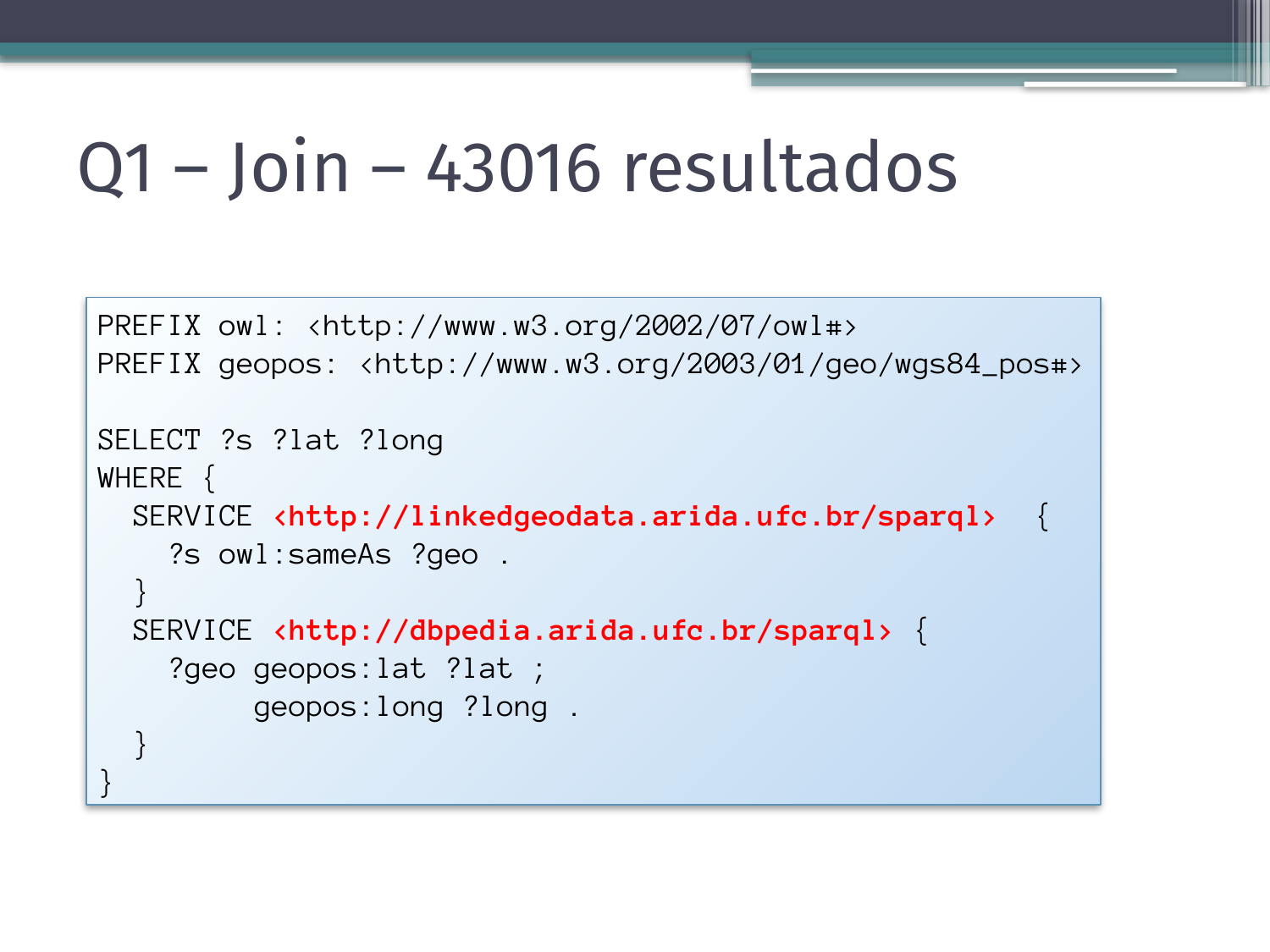

Q1 – Join – 43016 resultados
PREFIX owl: <http://www.w3.org/2002/07/owl#>
PREFIX geopos: <http://www.w3.org/2003/01/geo/wgs84_pos#>

SELECT ?s ?lat ?long
WHERE {
  SERVICE <http://linkedgeodata.arida.ufc.br/sparql>  {
    ?s owl:sameAs ?geo .
  }
  SERVICE <http://dbpedia.arida.ufc.br/sparql> {
    ?geo geopos:lat ?lat ;
         geopos:long ?long .
  }
}